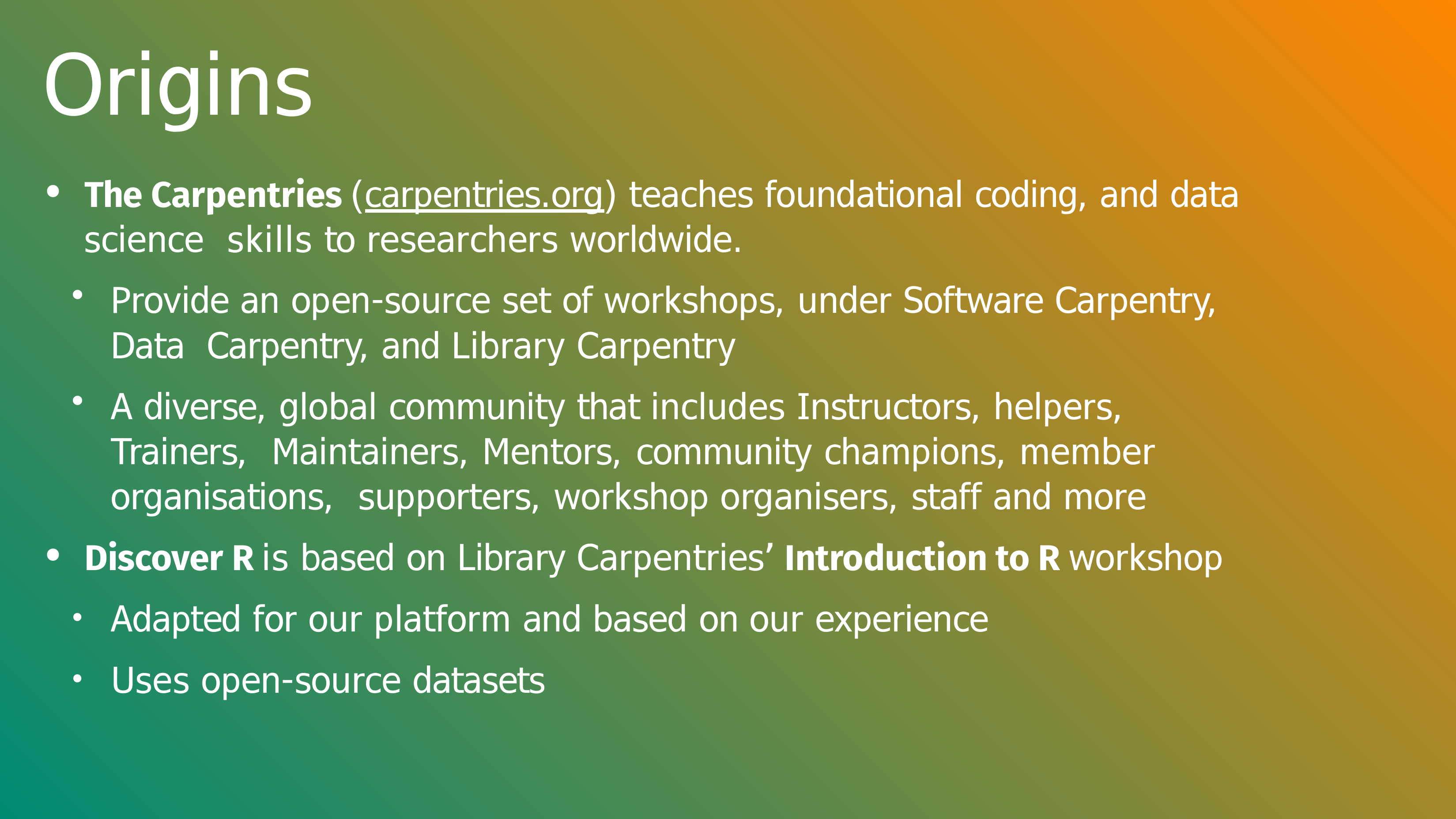

# Origins
The Carpentries (carpentries.org) teaches foundational coding, and data science  skills to researchers worldwide.
Provide an open-source set of workshops, under Software Carpentry, Data  Carpentry, and Library Carpentry
A diverse, global community that includes Instructors, helpers, Trainers,  Maintainers, Mentors, community champions, member organisations,  supporters, workshop organisers, staff and more
Discover R is based on Library Carpentries’ Introduction to R workshop
Adapted for our platform and based on our experience
Uses open-source datasets